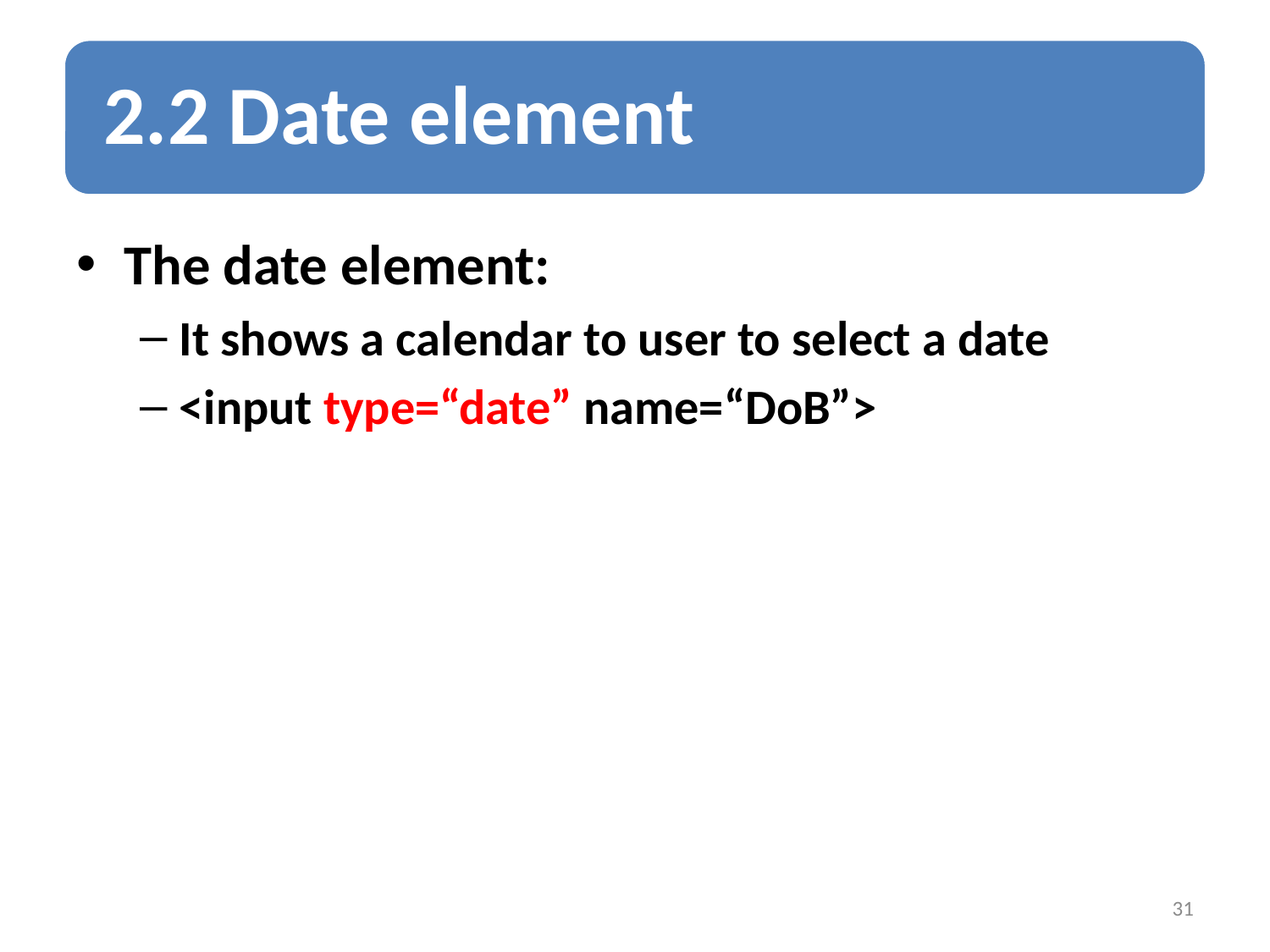

2.2 Date element
The date element:
It shows a calendar to user to select a date
<input type=“date” name=“DoB”>
31